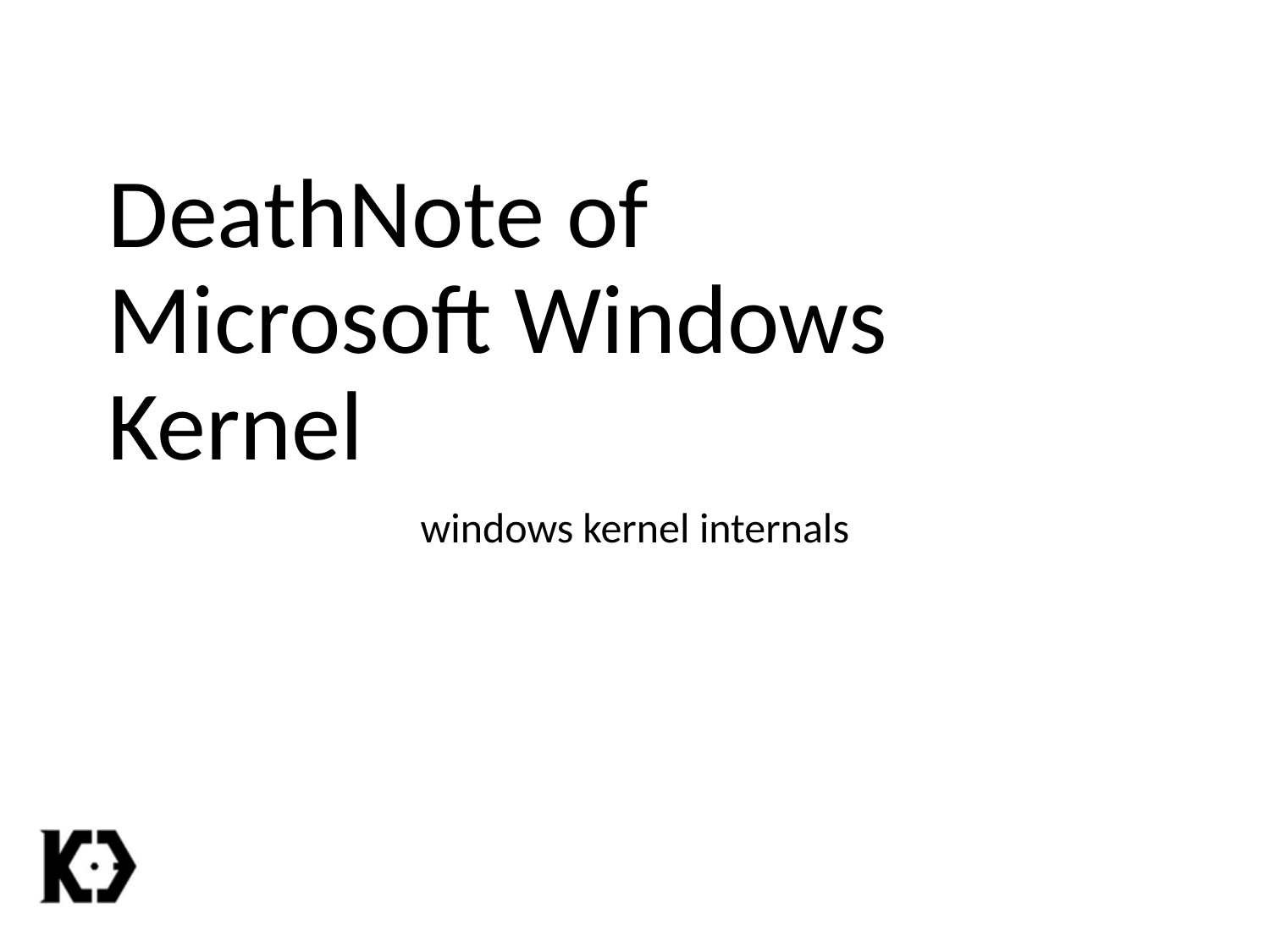

# DeathNote of Microsoft Windows Kernel
windows kernel internals